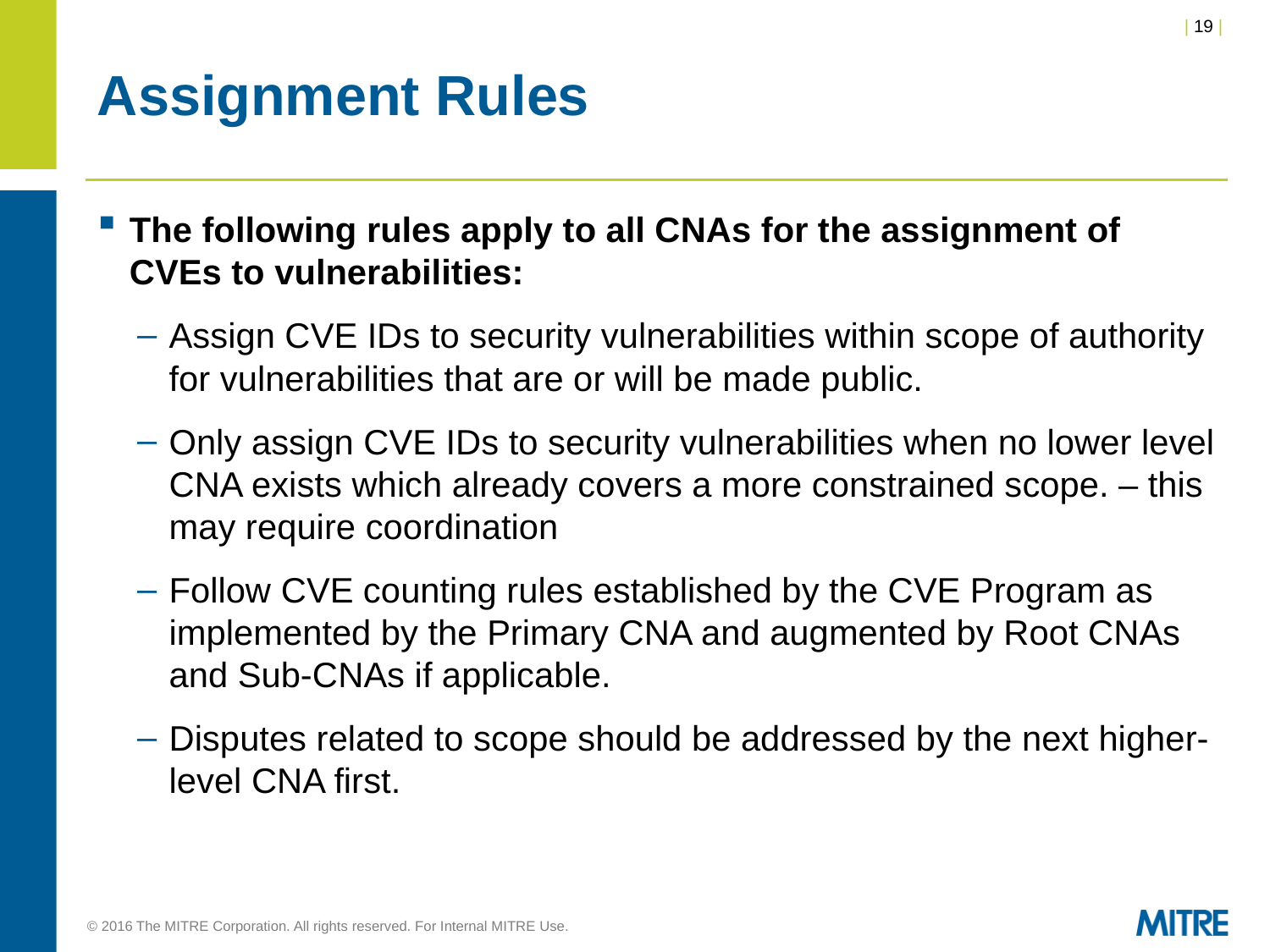

| 19 |
# Assignment Rules
The following rules apply to all CNAs for the assignment of CVEs to vulnerabilities:
Assign CVE IDs to security vulnerabilities within scope of authority for vulnerabilities that are or will be made public.
Only assign CVE IDs to security vulnerabilities when no lower level CNA exists which already covers a more constrained scope. – this may require coordination
Follow CVE counting rules established by the CVE Program as implemented by the Primary CNA and augmented by Root CNAs and Sub-CNAs if applicable.
Disputes related to scope should be addressed by the next higher-level CNA first.